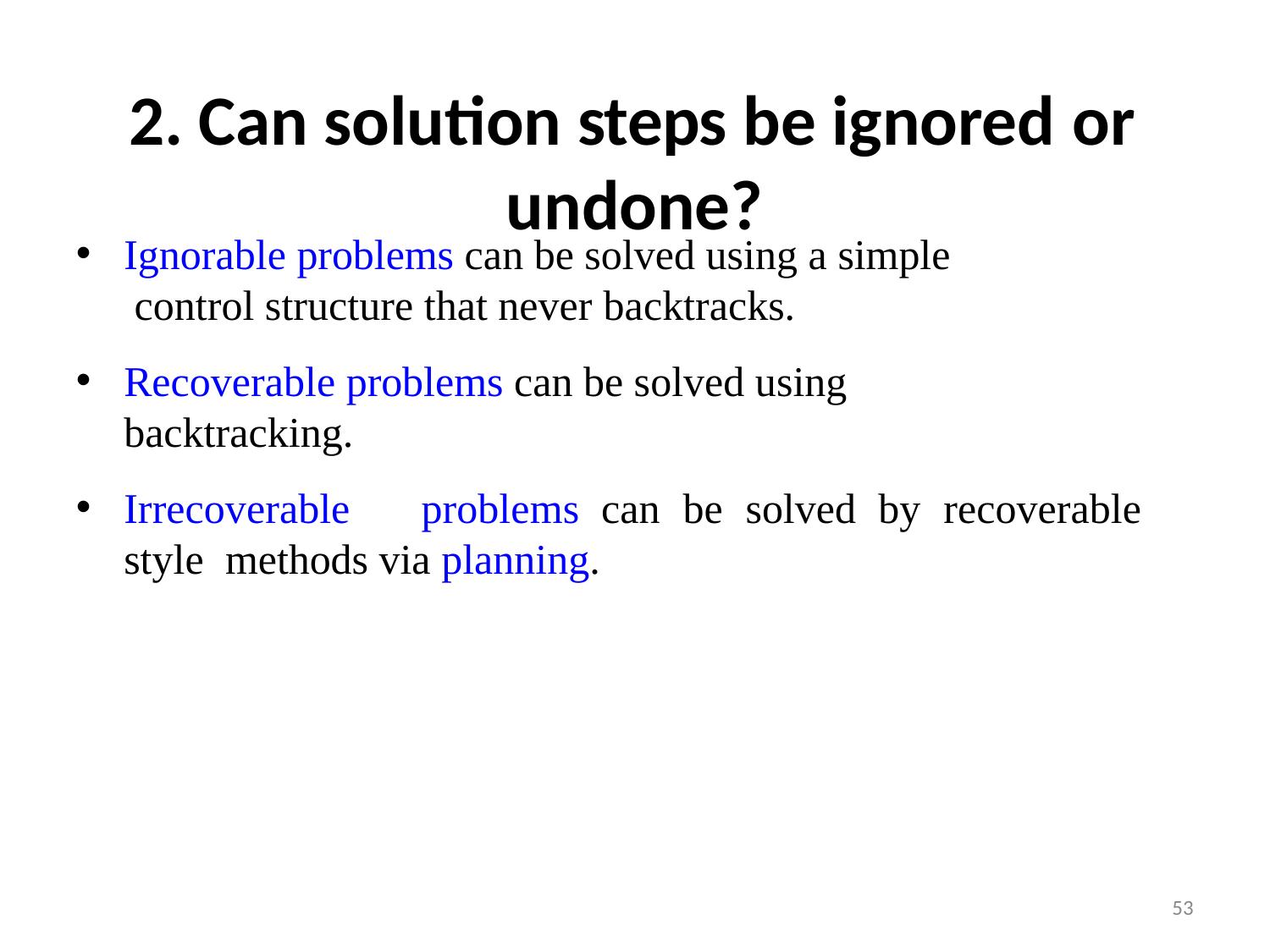

# 2. Can solution steps be ignored or
Ignorable problems can be solved using a simple  control structure that never backtracks.
Recoverable problems can be solved using backtracking.
Irrecoverable	problems	can	be	solved	by	recoverable	style  methods via planning.
undone?
53